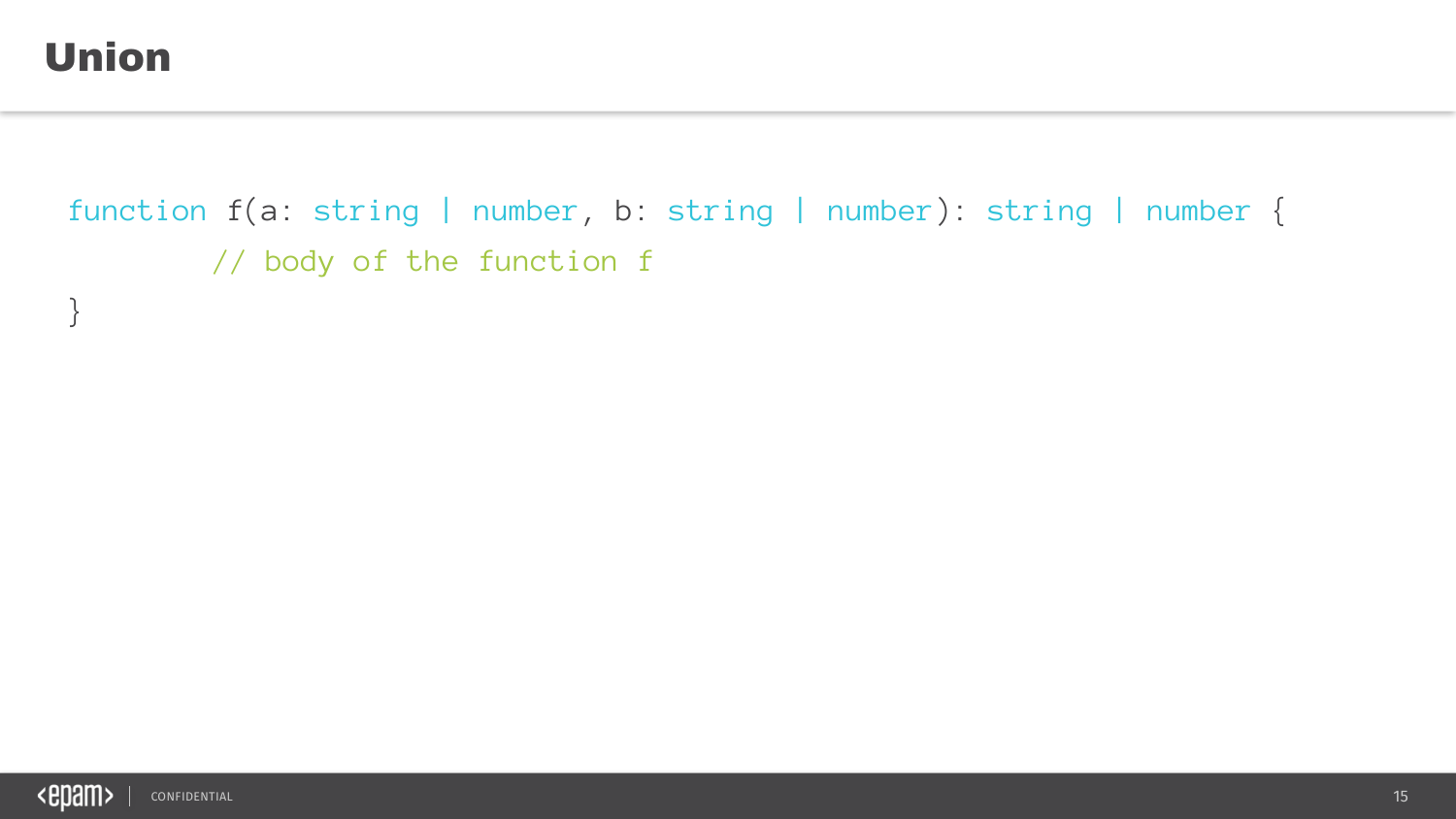

Union
function f(a: string | number, b: string | number): string | number {
	// body of the function f
}